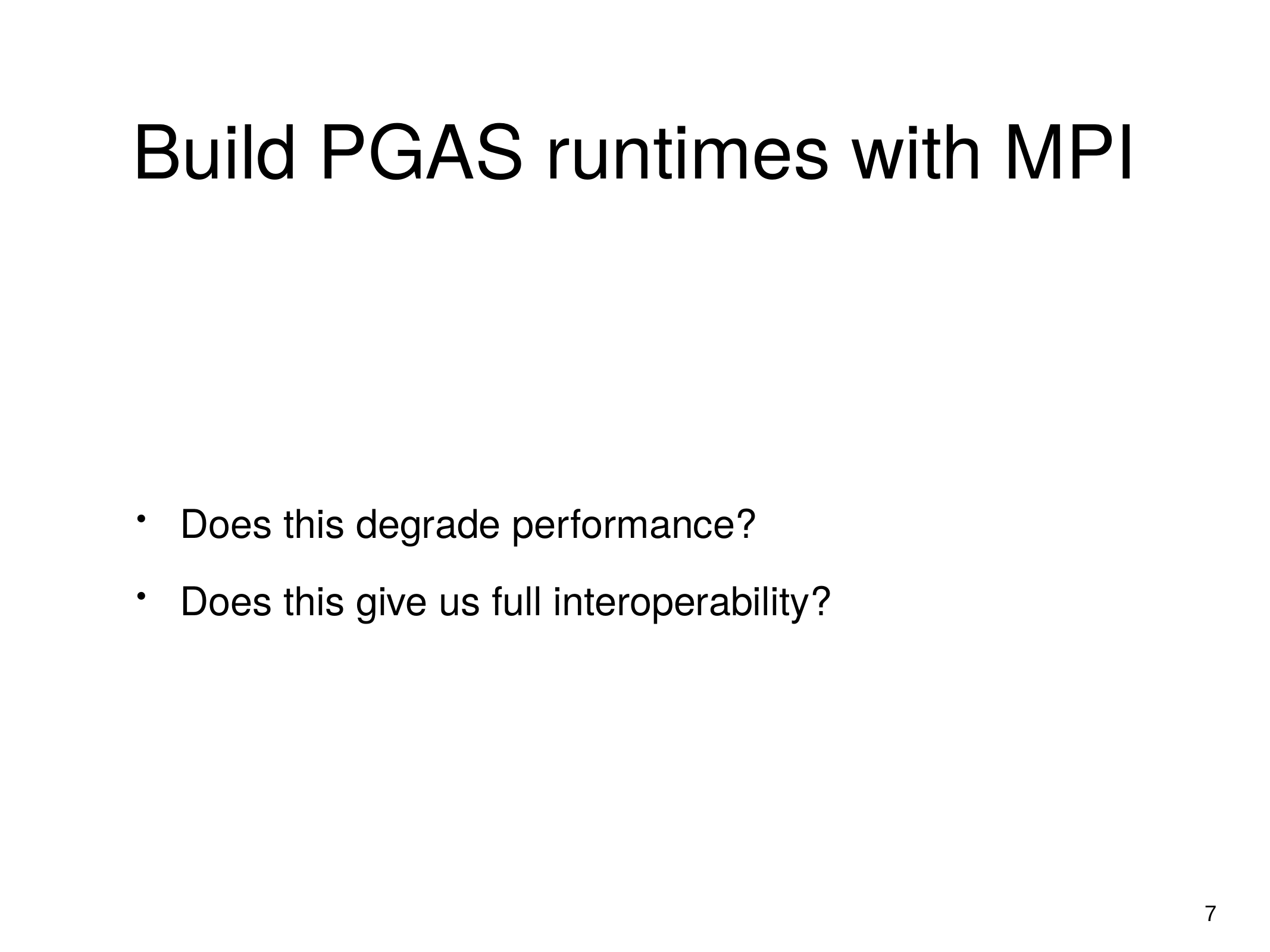

# Build PGAS runtimes with MPI
Does this degrade performance?
Does this give us full interoperability?
7